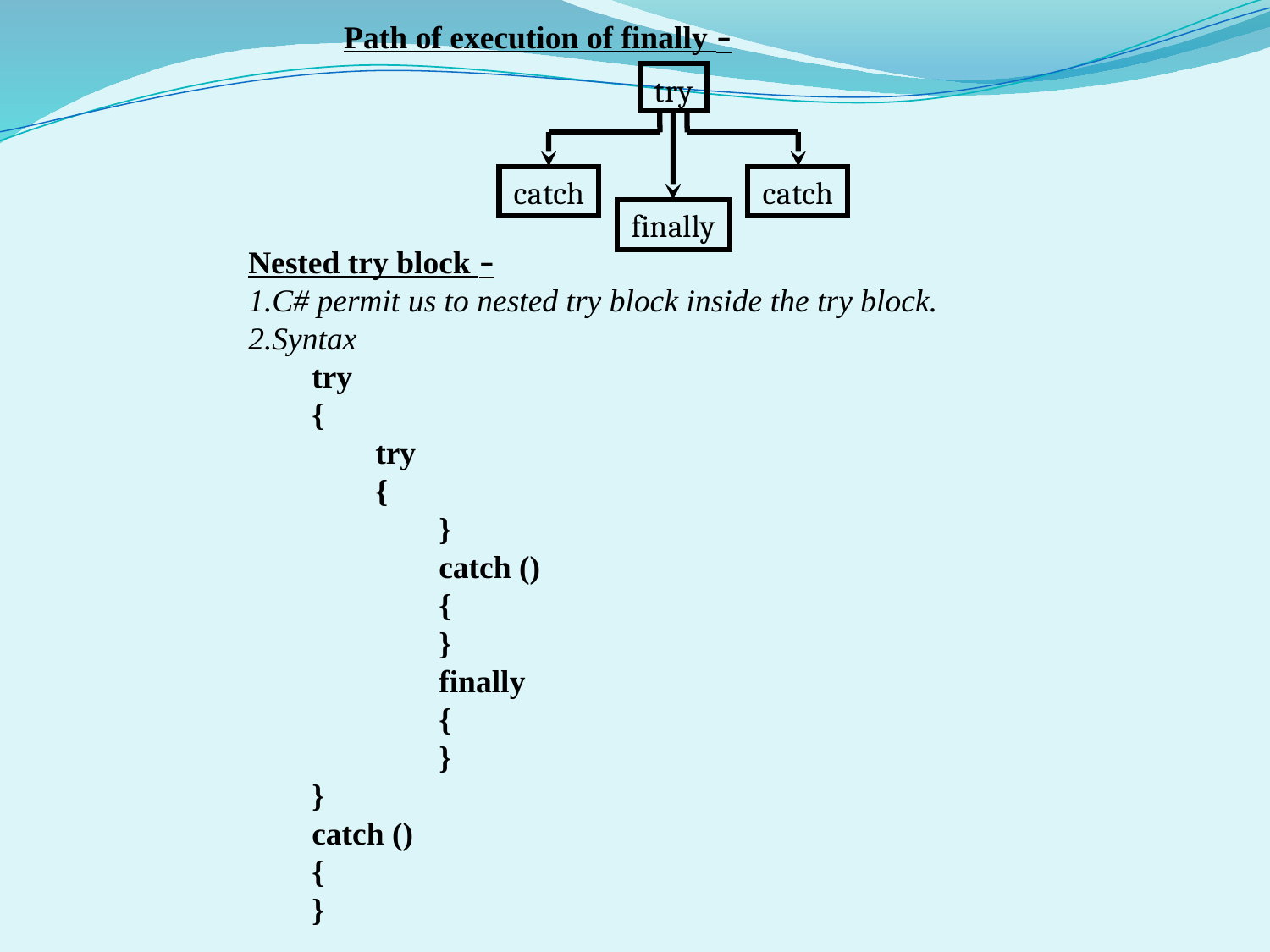

Path of execution of finally –
try

catch
catch
finally
Nested try block –
C# permit us to nested try block inside the try block.
Syntax
try
{
	try
	{
}
catch ()
{
}
finally
{
}
}
catch ()
{
}